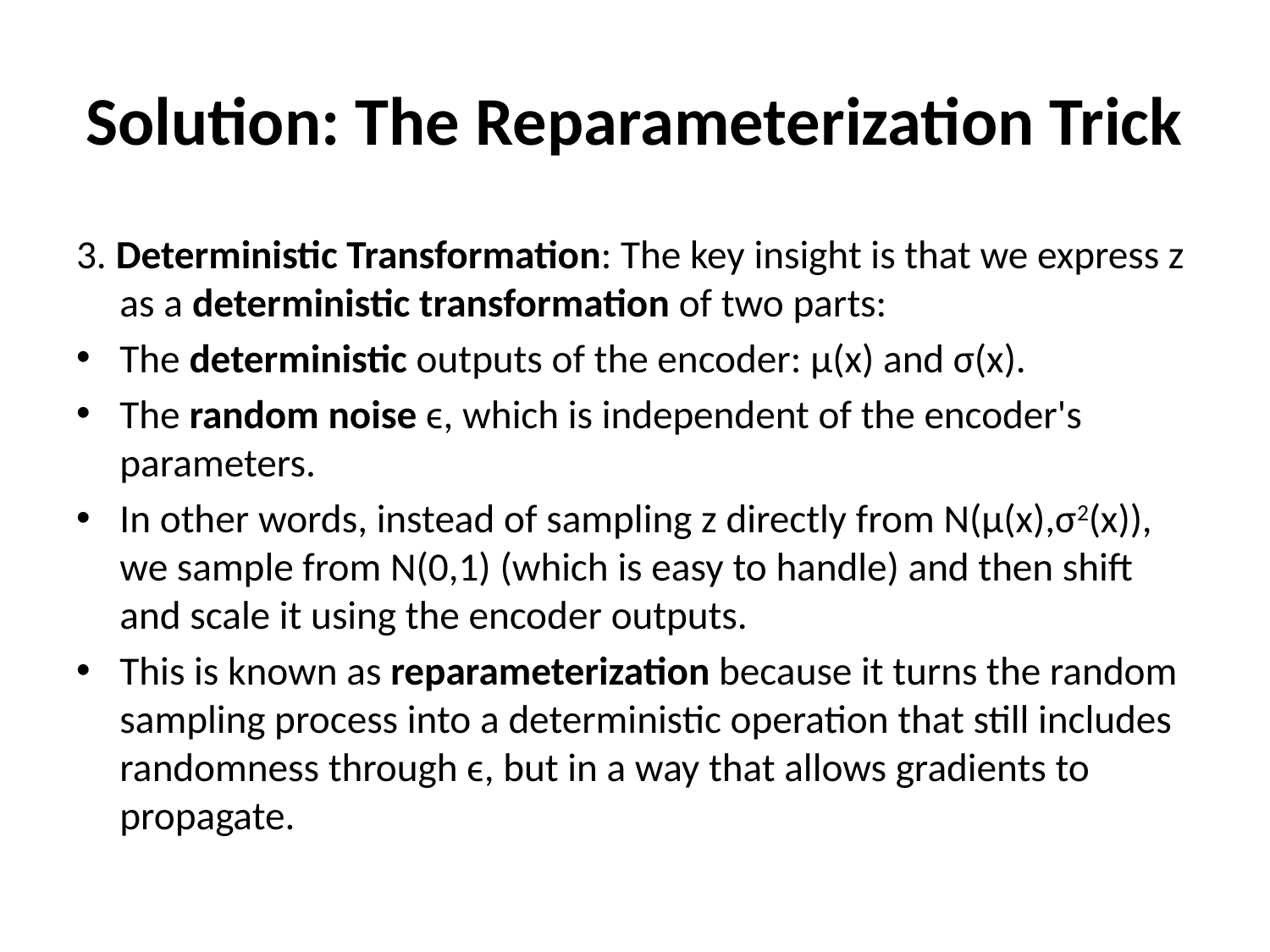

# Solution: The Reparameterization Trick
3. Deterministic Transformation: The key insight is that we express z as a deterministic transformation of two parts:
The deterministic outputs of the encoder: μ(x) and σ(x).
The random noise ϵ, which is independent of the encoder's parameters.
In other words, instead of sampling z directly from N(μ(x),σ2(x)), we sample from N(0,1) (which is easy to handle) and then shift and scale it using the encoder outputs.
This is known as reparameterization because it turns the random sampling process into a deterministic operation that still includes randomness through ϵ, but in a way that allows gradients to propagate.